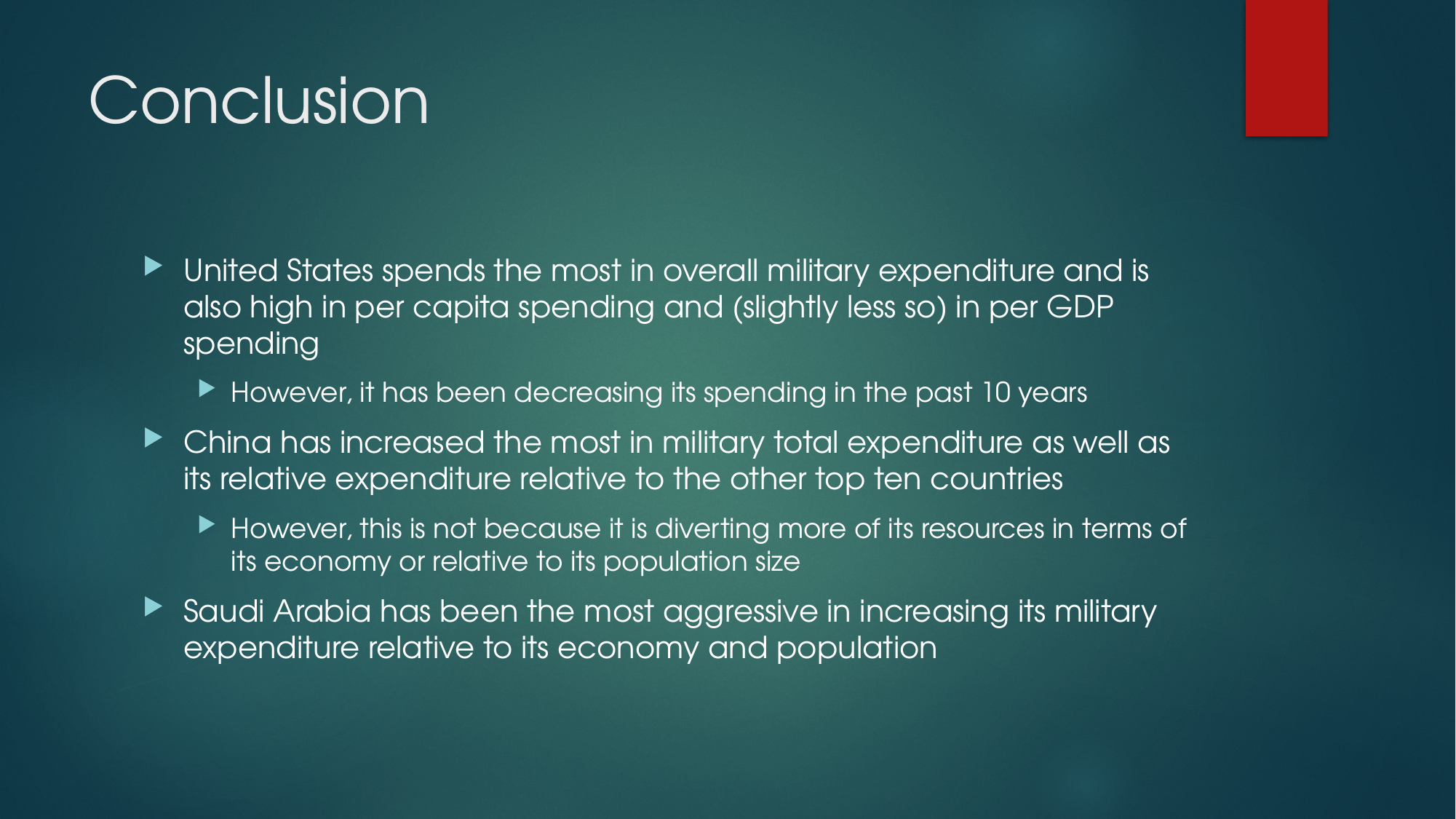

# Conclusion
United States spends the most in overall military expenditure and is also high in per capita spending and (slightly less so) in per GDP spending
However, it has been decreasing its spending in the past 10 years
China has increased the most in military total expenditure as well as its relative expenditure relative to the other top ten countries
However, this is not because it is diverting more of its resources in terms of its economy or relative to its population size
Saudi Arabia has been the most aggressive in increasing its military expenditure relative to its economy and population